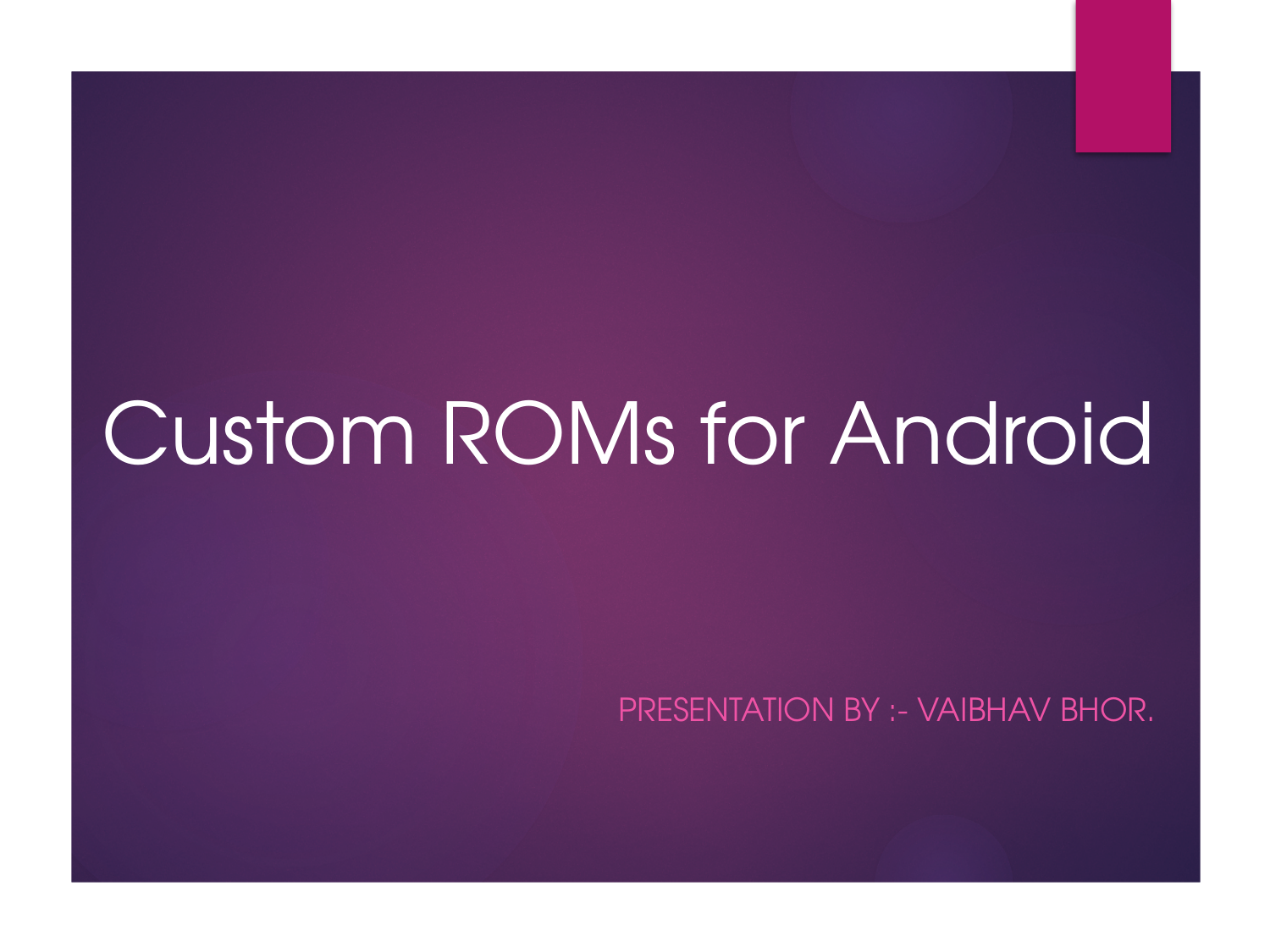

# Custom ROMs for Android
 Presentation By :- Vaibhav Bhor.